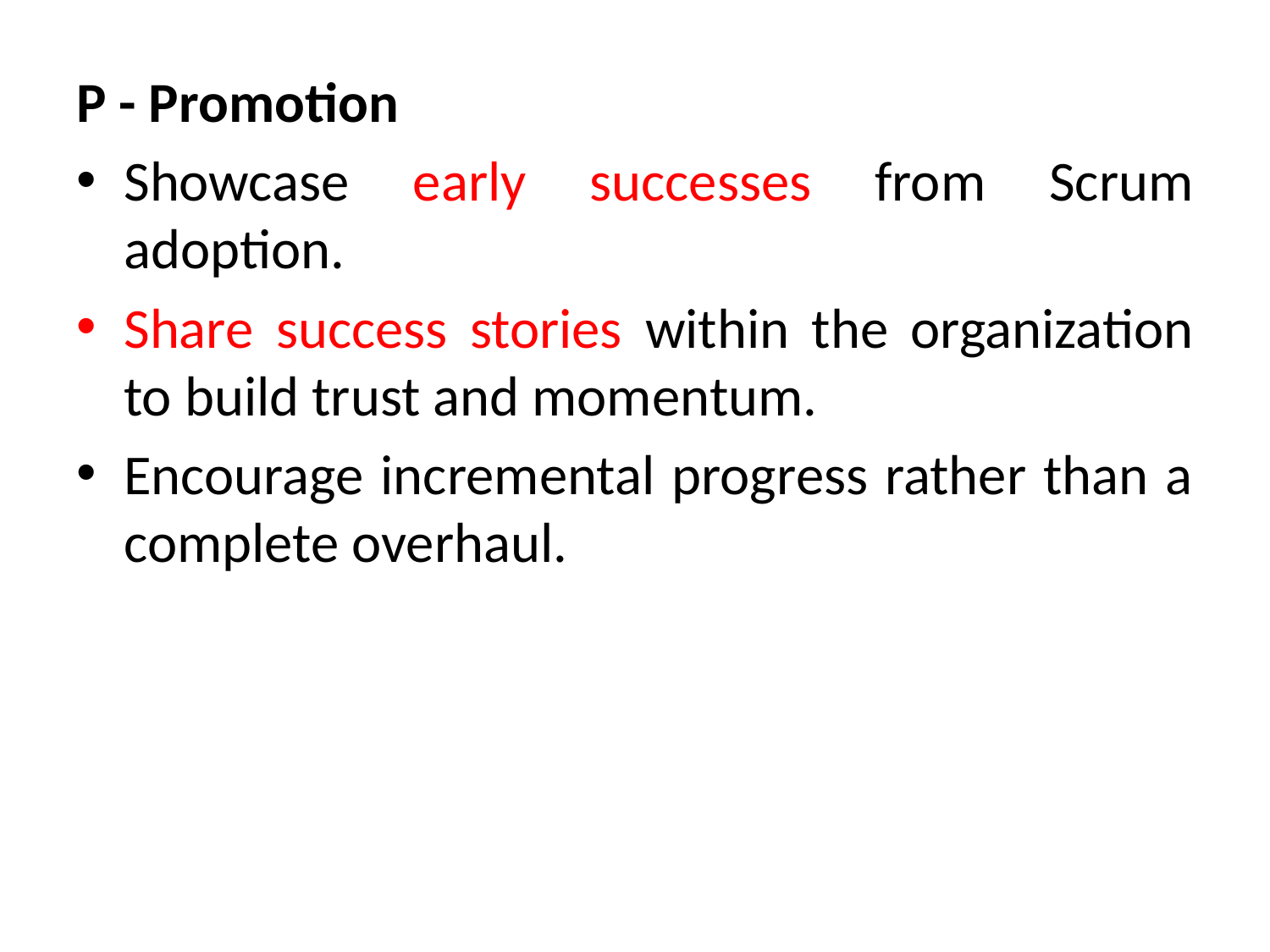

P - Promotion
Showcase early successes from Scrum adoption.
Share success stories within the organization to build trust and momentum.
Encourage incremental progress rather than a complete overhaul.